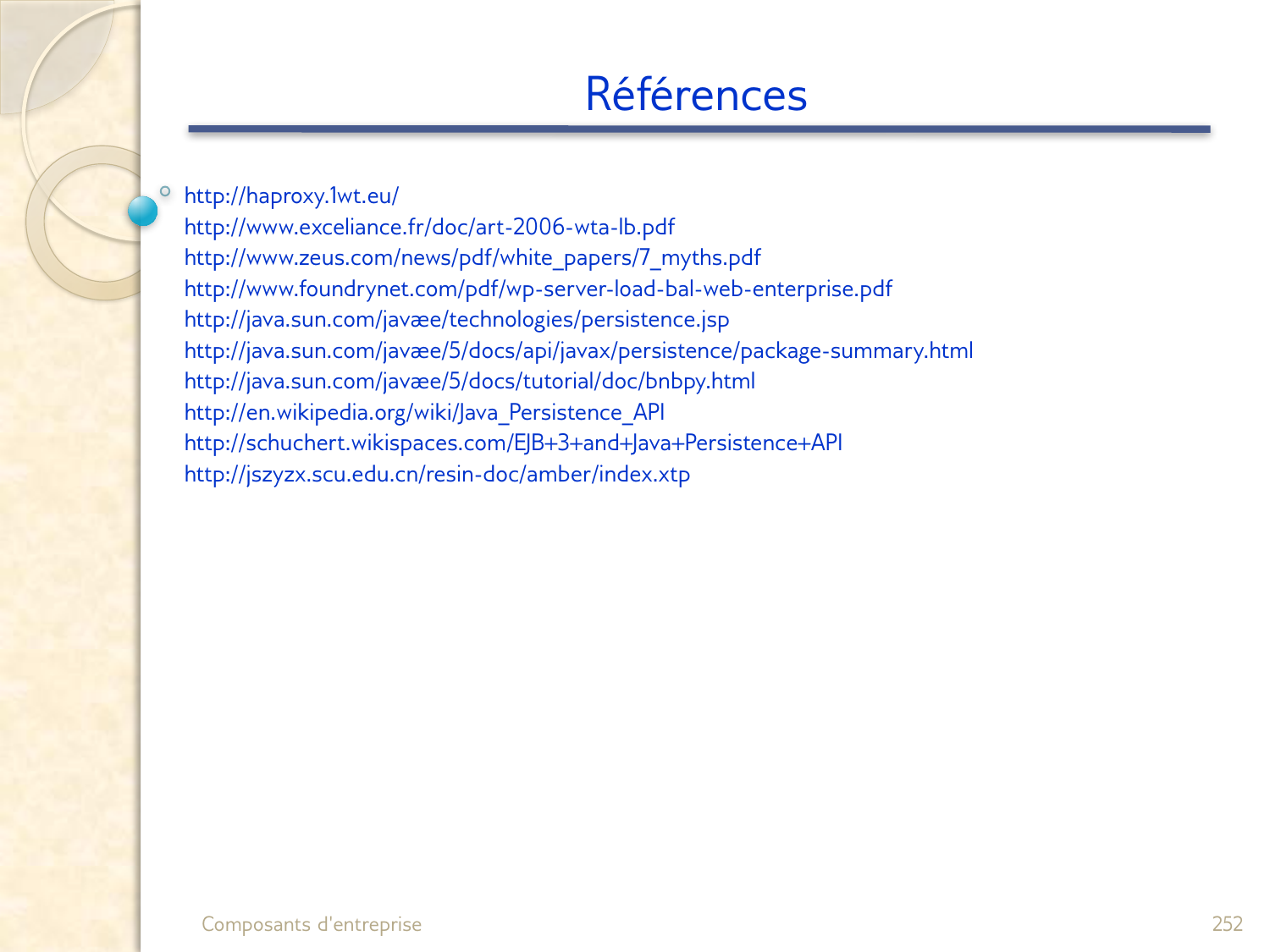

# Références

http://haproxy.1wt.eu/
http://www.exceliance.fr/doc/art-2006-wta-lb.pdf
http://www.zeus.com/news/pdf/white_papers/7_myths.pdf
http://www.foundrynet.com/pdf/wp-server-load-bal-web-enterprise.pdf
http://java.sun.com/javaee/technologies/persistence.jsp
http://java.sun.com/javaee/5/docs/api/javax/persistence/package-summary.html
http://java.sun.com/javaee/5/docs/tutorial/doc/bnbpy.html
http://en.wikipedia.org/wiki/Java_Persistence_API
http://schuchert.wikispaces.com/EJB+3+and+Java+Persistence+API
http://jszyzx.scu.edu.cn/resin-doc/amber/index.xtp

Composants d'entreprise
252